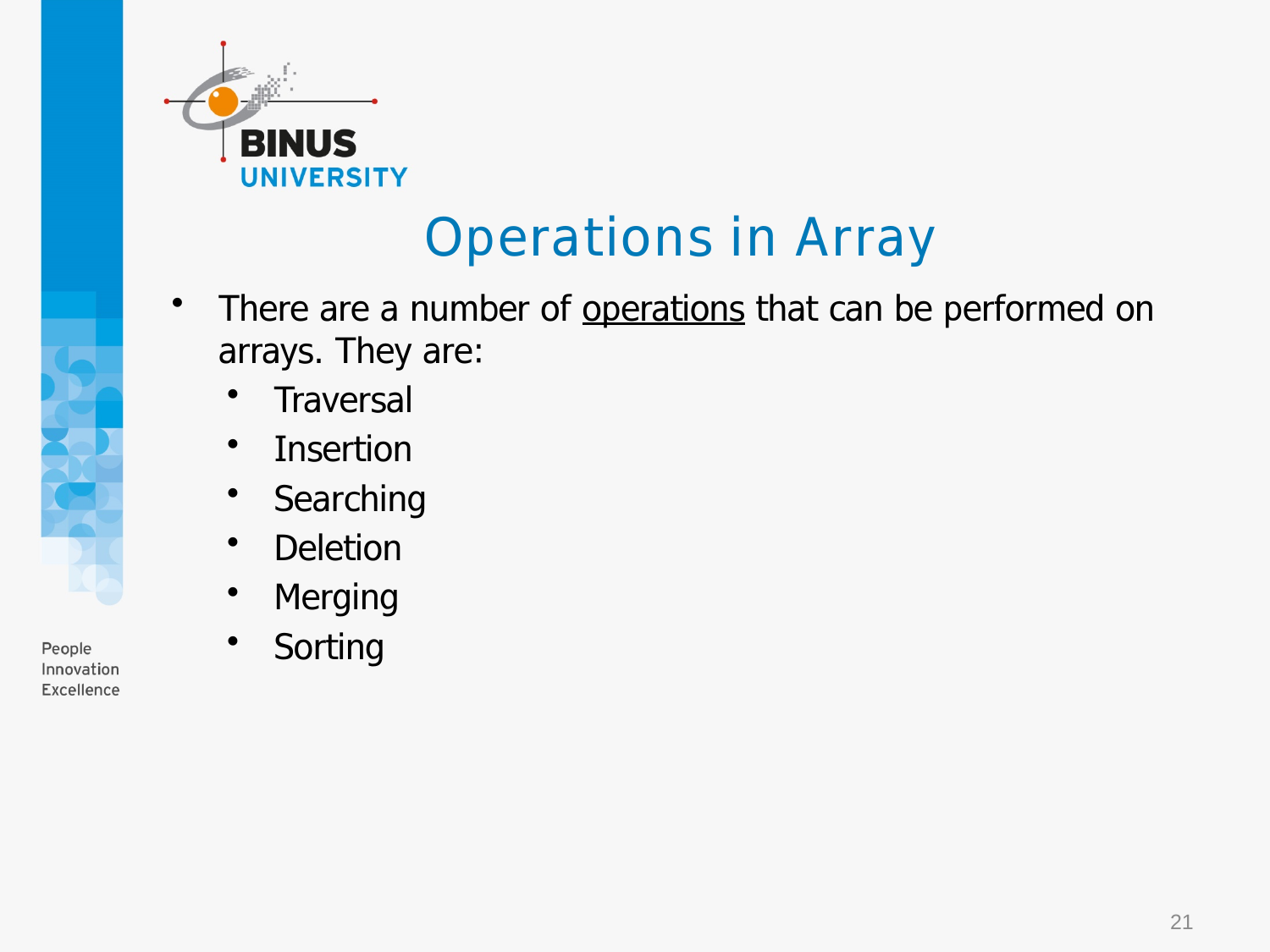

# Operations in Array
There are a number of operations that can be performed on arrays. They are:
Traversal
Insertion
Searching
Deletion
Merging
Sorting
21